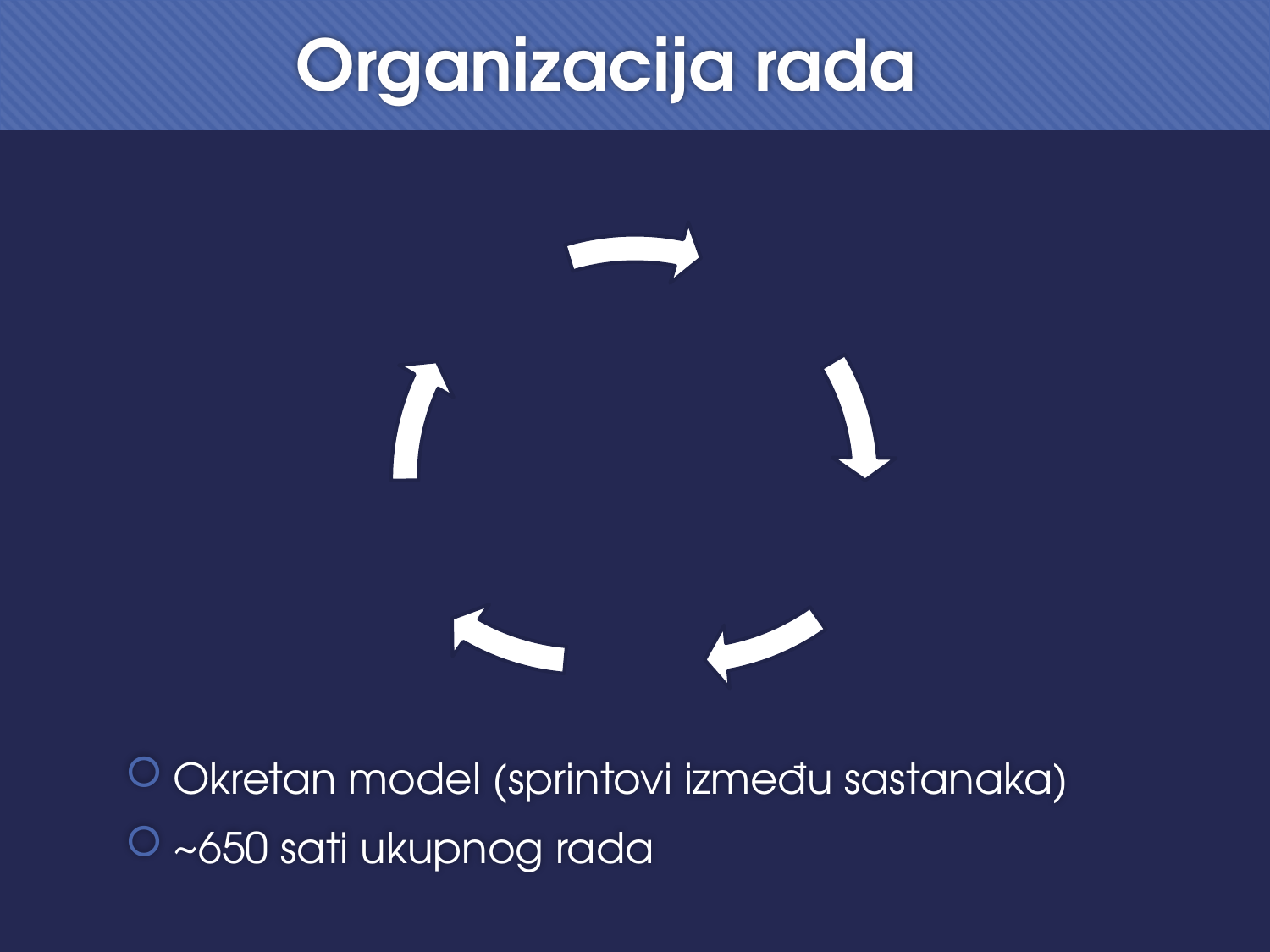

# Organizacija rada

Sastanak
Podjela zadataka
Izvršavanje zadataka
Spajanje frontenda i backenda
Spajanje zadataka u cjelinu (merge)

Okretan model (sprintovi između sastanaka)
~650 sati ukupnog rada